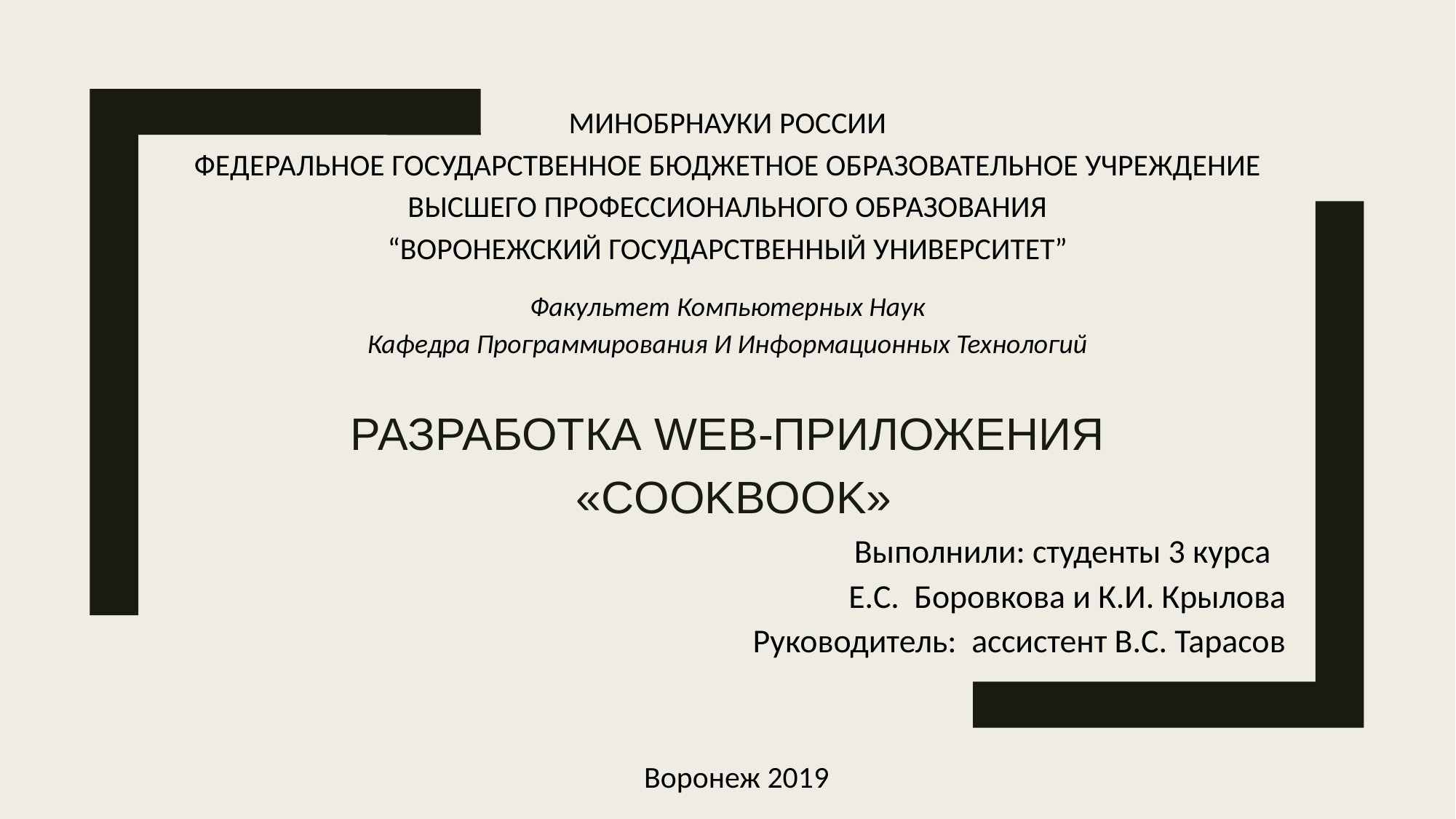

# МИНОБРНАУКИ РОССИИ
ФЕДЕРАЛЬНОЕ ГОСУДАРСТВЕННОЕ БЮДЖЕТНОЕ ОБРАЗОВАТЕЛЬНОЕ УЧРЕЖДЕНИЕ
ВЫСШЕГО ПРОФЕССИОНАЛЬНОГО ОБРАЗОВАНИЯ
“ВОРОНЕЖСКИЙ ГОСУДАРСТВЕННЫЙ УНИВЕРСИТЕТ”
Факультет Компьютерных Наук
Кафедра Программирования И Информационных Технологий
Разработка Web-приложения
 «CookBook»
Выполнили: студенты 3 курса
Е.С.  Боровкова и К.И. Крылова
Руководитель:  ассистент В.С. Тарасов
Воронеж 2019